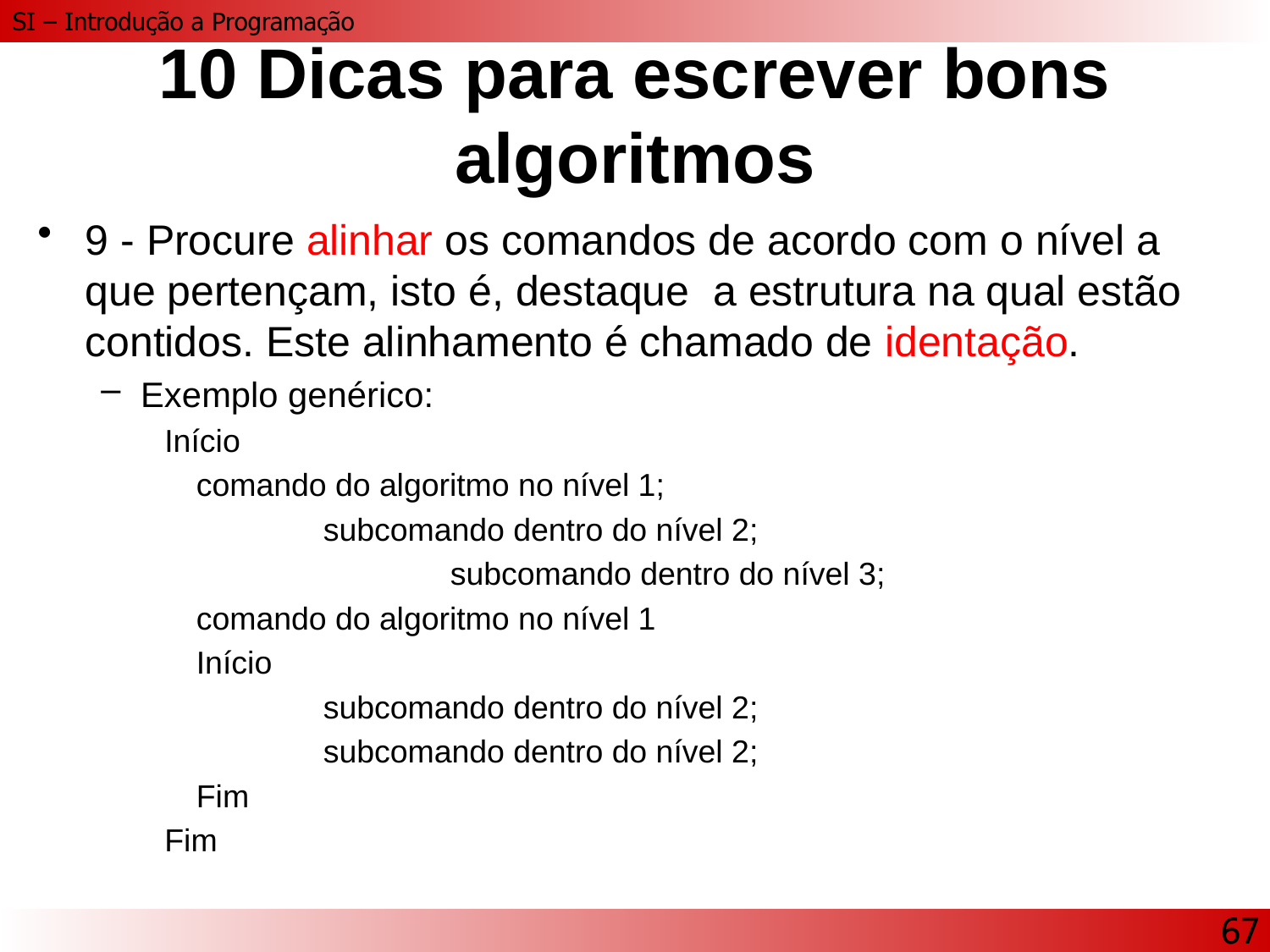

# 10 Dicas para escrever bons algoritmos
9 - Procure alinhar os comandos de acordo com o nível a que pertençam, isto é, destaque  a estrutura na qual estão contidos. Este alinhamento é chamado de identação.
Exemplo genérico:
Início
	comando do algoritmo no nível 1;
		subcomando dentro do nível 2;
			subcomando dentro do nível 3;
	comando do algoritmo no nível 1
	Início
		subcomando dentro do nível 2;
		subcomando dentro do nível 2;
	Fim
Fim

67